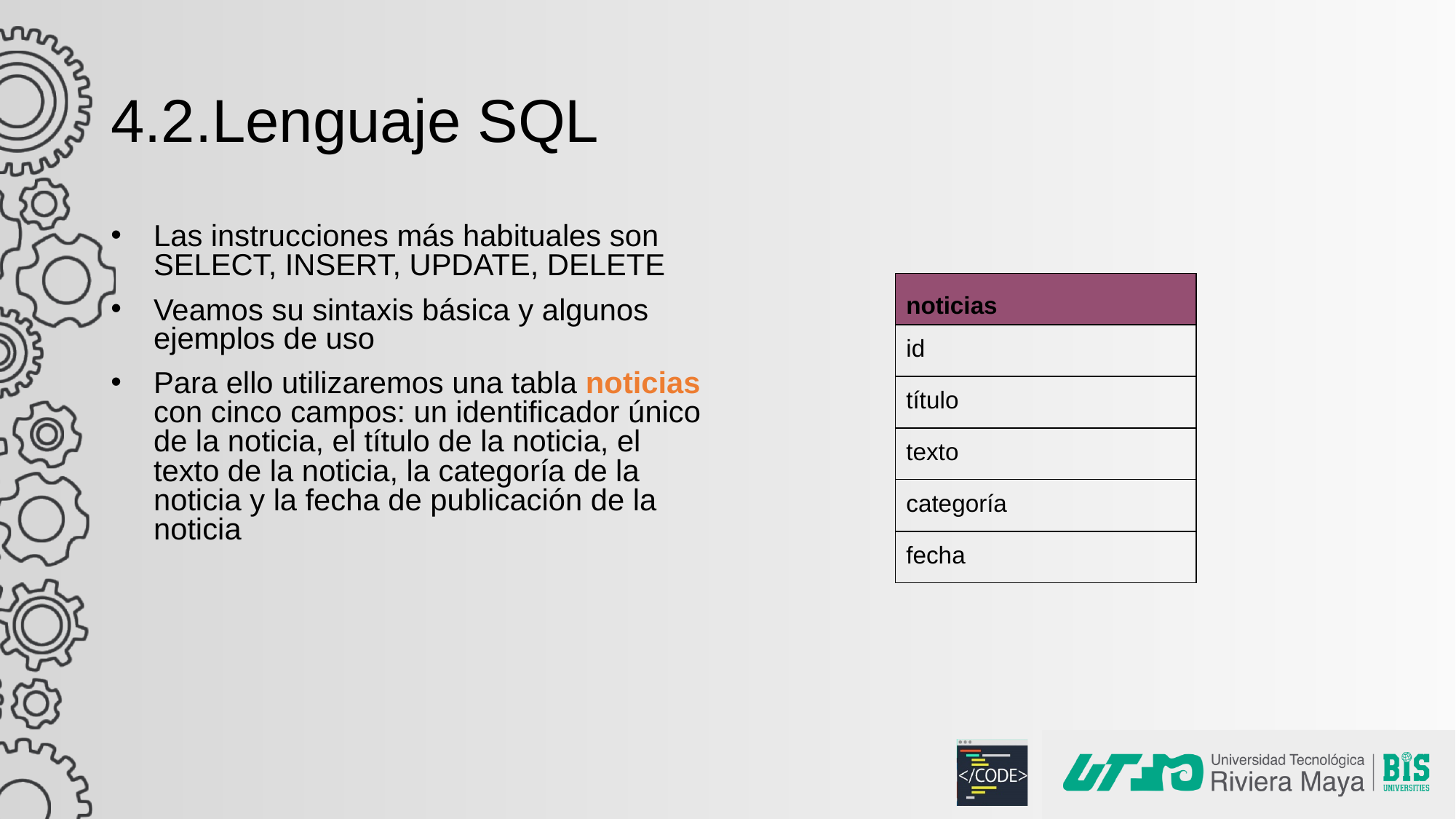

# 4.2.Lenguaje SQL
Las instrucciones más habituales son SELECT, INSERT, UPDATE, DELETE
Veamos su sintaxis básica y algunos ejemplos de uso
Para ello utilizaremos una tabla noticias con cinco campos: un identificador único de la noticia, el título de la noticia, el texto de la noticia, la categoría de la noticia y la fecha de publicación de la noticia

noticias

id

título

texto

categoría

fecha